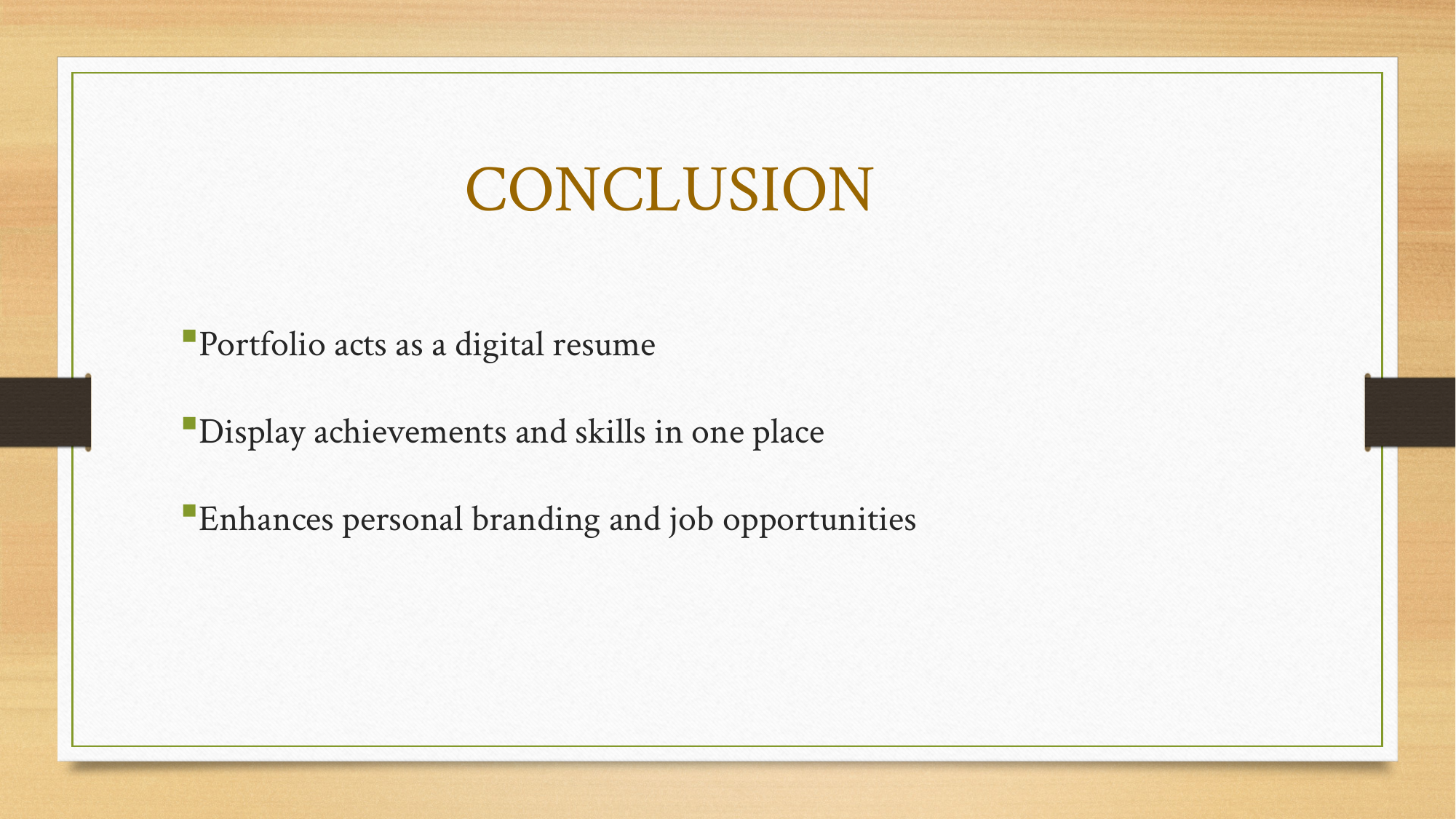

CONCLUSION
Portfolio acts as a digital resume

Display achievements and skills in one place

Enhances personal branding and job opportunities